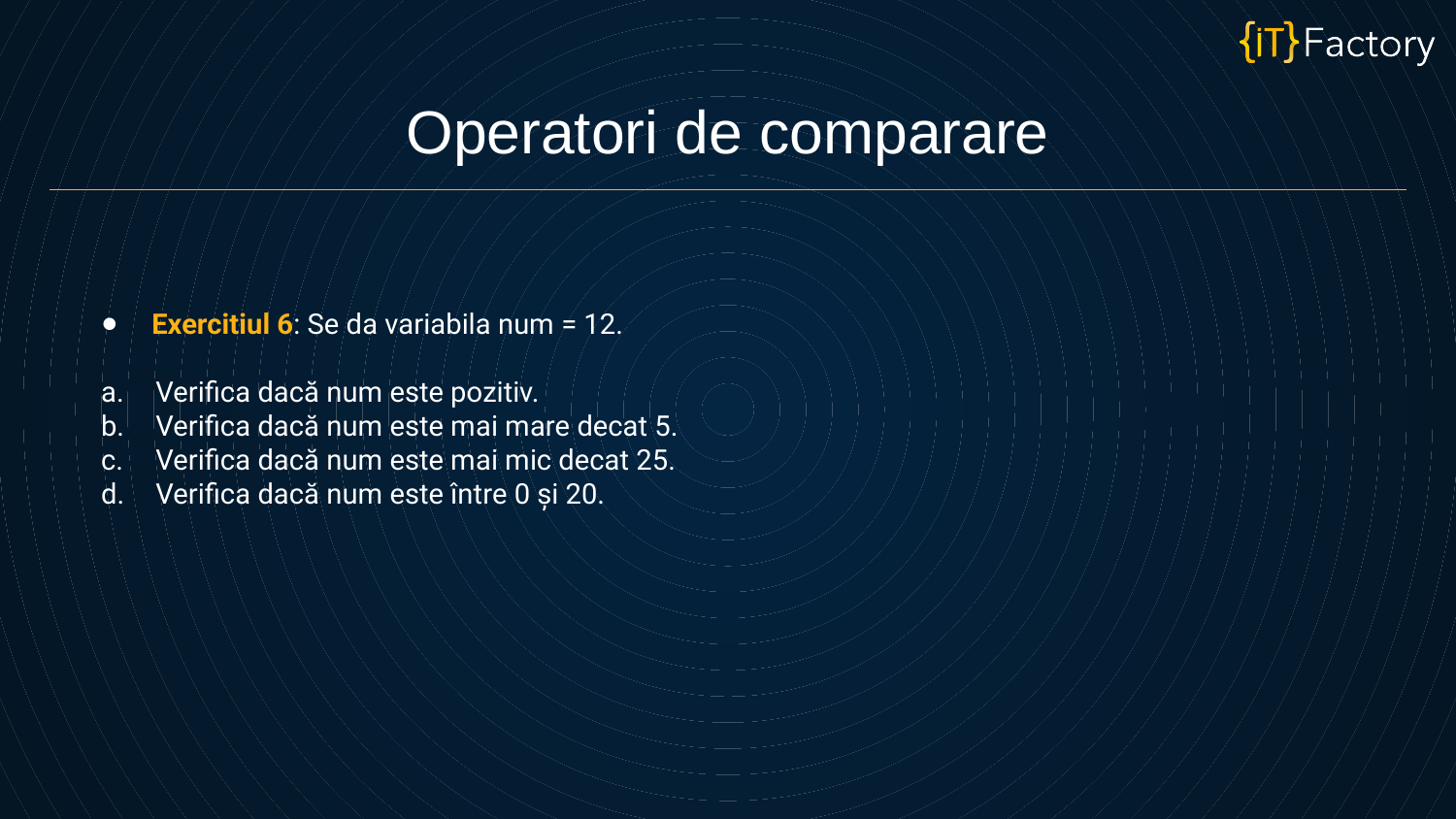

Operatori de comparare

Exercitiul 6: Se da variabila num = 12.

Verifica dacă num este pozitiv.
Verifica dacă num este mai mare decat 5.
Verifica dacă num este mai mic decat 25.
Verifica dacă num este între 0 și 20.